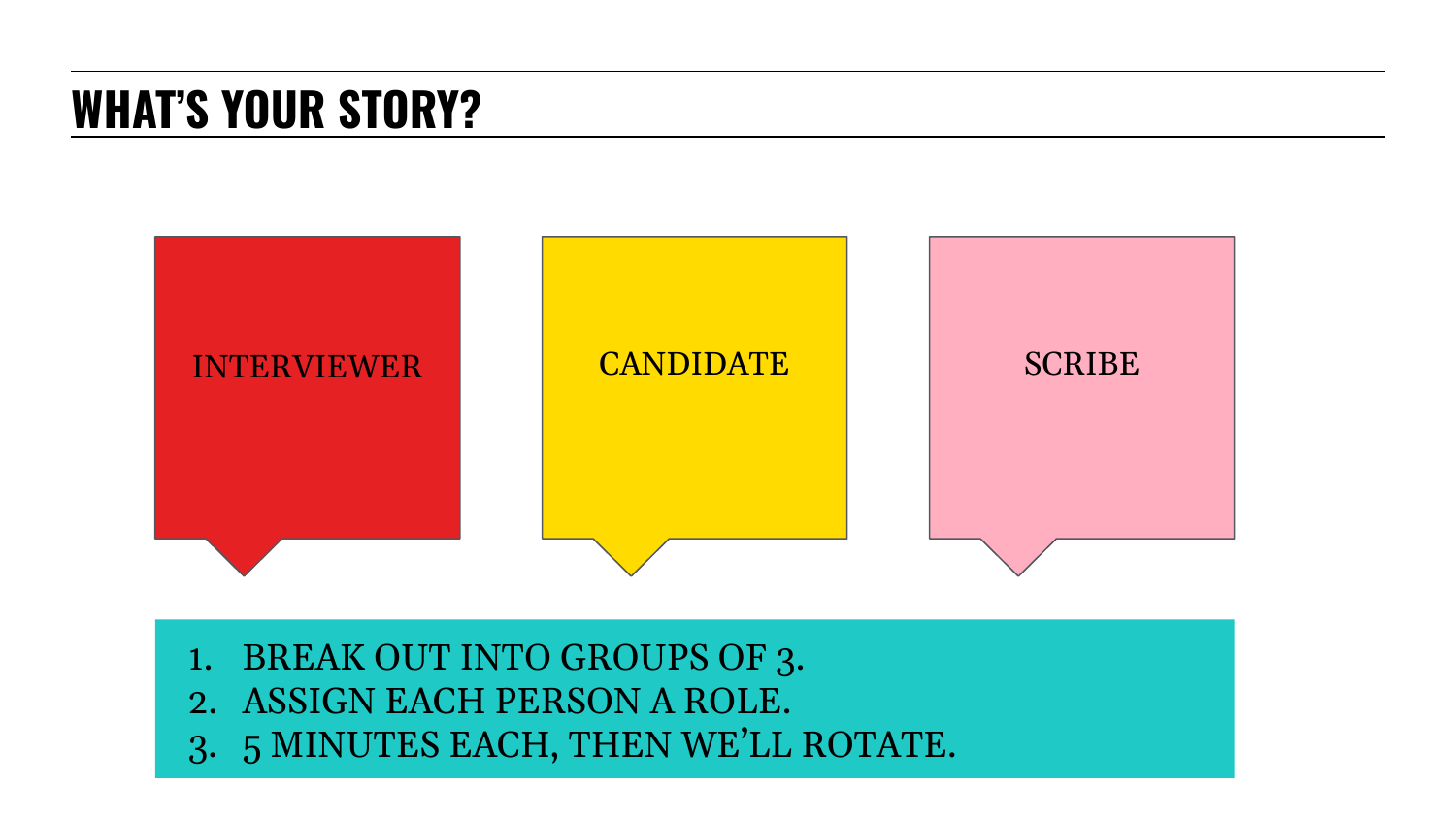

WHAT’S YOUR STORY?

CANDIDATE

SCRIBE

INTERVIEWER
BREAK OUT INTO GROUPS OF 3.
ASSIGN EACH PERSON A ROLE.
5 MINUTES EACH, THEN WE’LL ROTATE.